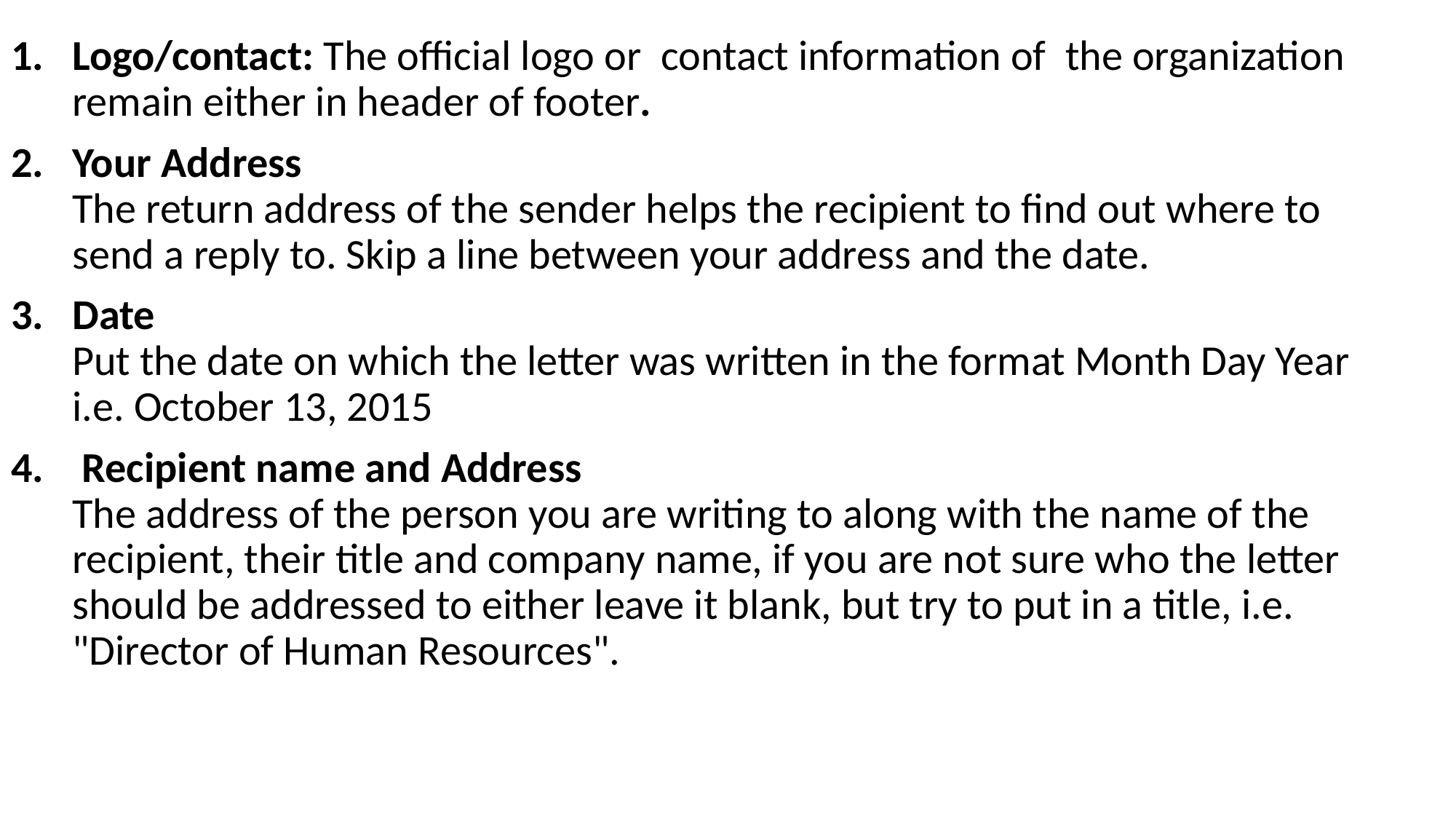

Logo/contact: The official logo or  contact information of  the organization remain either in header of footer.
Your Address
The return address of the sender helps the recipient to find out where to send a reply to. Skip a line between your address and the date.
Date
Put the date on which the letter was written in the format Month Day Year i.e. October 13, 2015
 Recipient name and Address
The address of the person you are writing to along with the name of the recipient, their title and company name, if you are not sure who the letter should be addressed to either leave it blank, but try to put in a title, i.e. "Director of Human Resources".